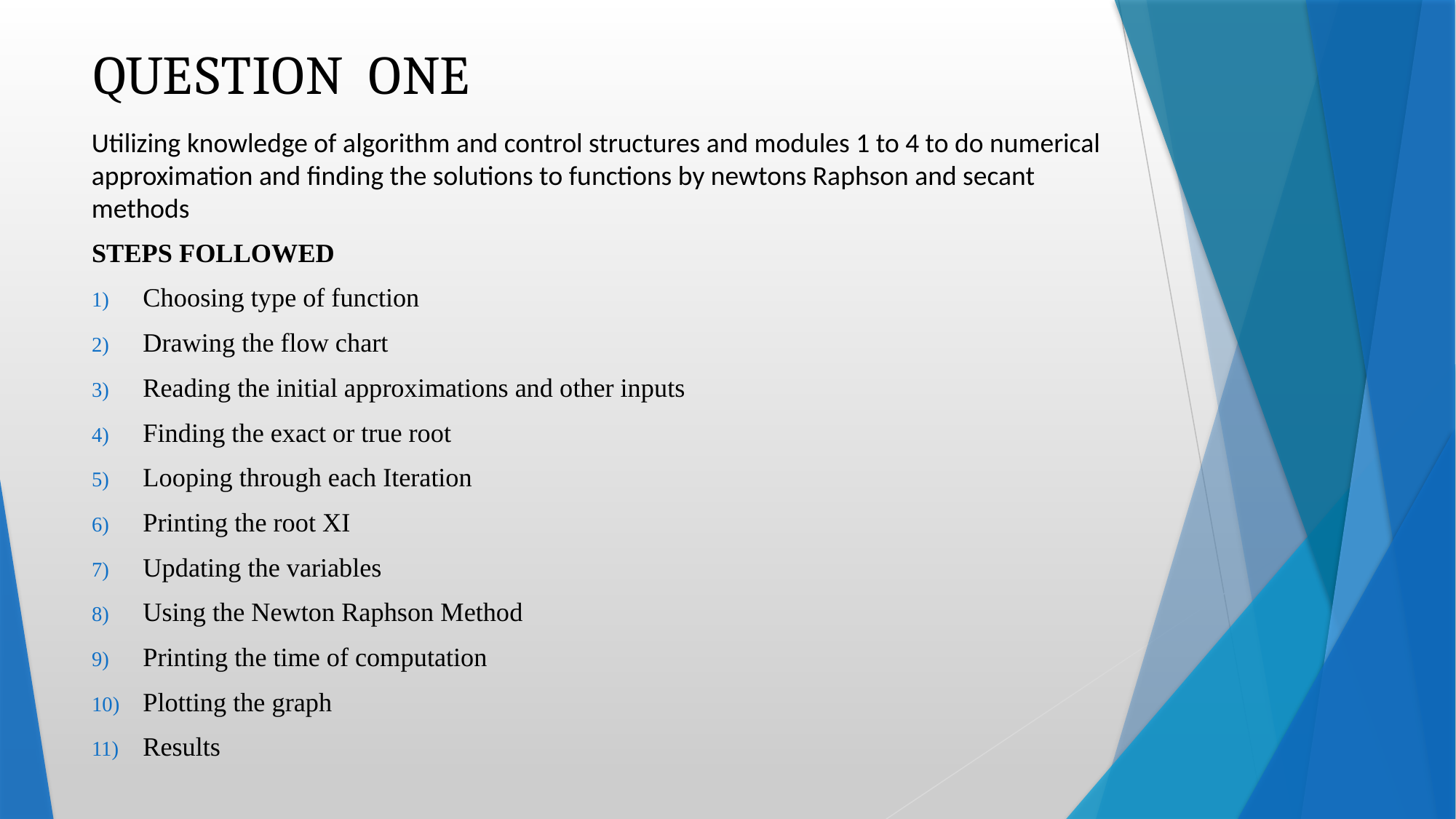

# QUESTION  ONE
Utilizing knowledge of algorithm and control structures and modules 1 to 4 to do numerical approximation and finding the solutions to functions by newtons Raphson and secant methods

STEPS FOLLOWED
Choosing type of function
Drawing the flow chart
Reading the initial approximations and other inputs
Finding the exact or true root
Looping through each Iteration
Printing the root XI
Updating the variables
Using the Newton Raphson Method
Printing the time of computation
Plotting the graph
Results